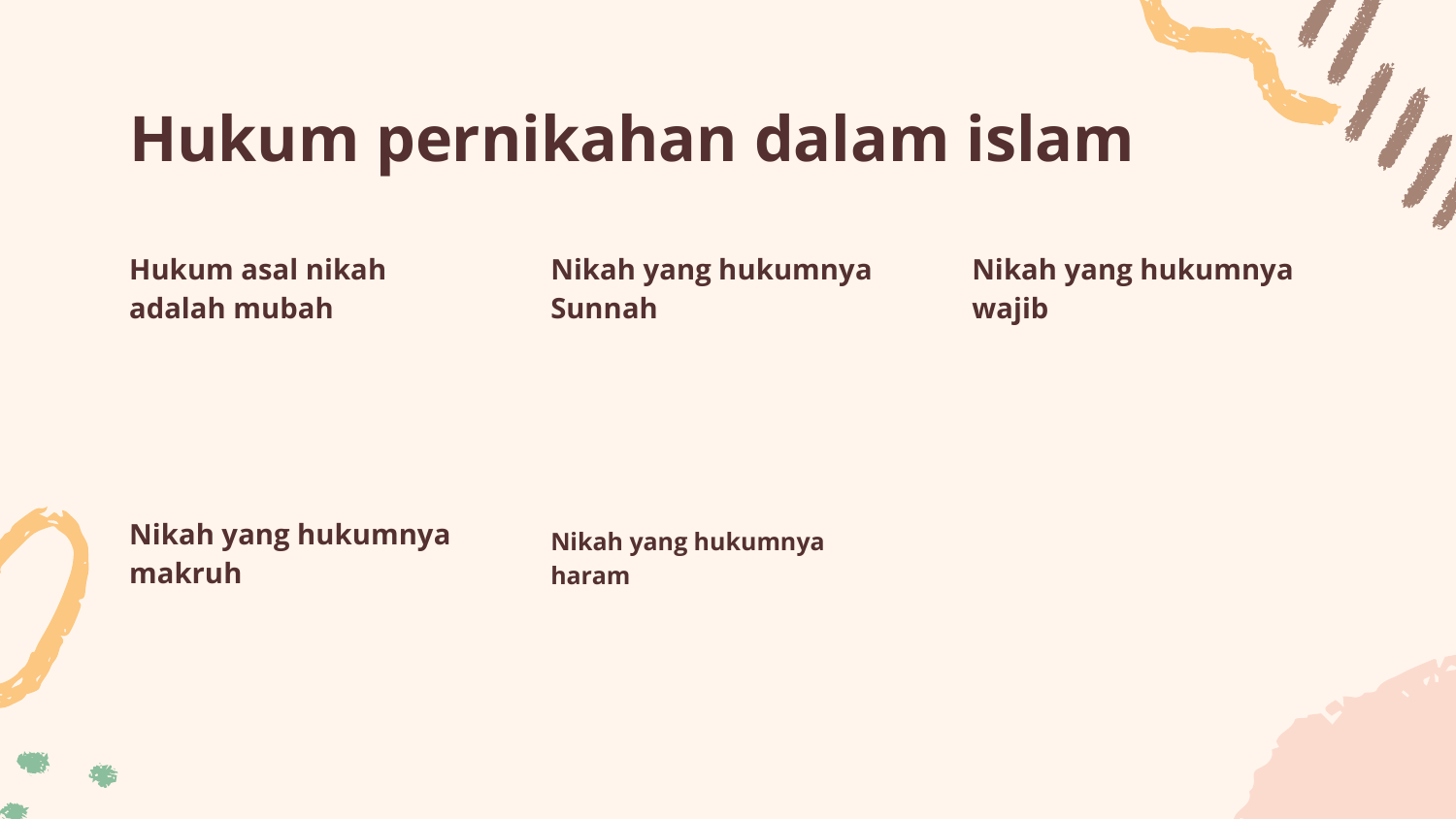

# Hukum pernikahan dalam islam
Hukum asal nikah adalah mubah
Nikah yang hukumnya Sunnah
Nikah yang hukumnya wajib

Nikah yang hukumnya makruh
Nikah yang hukumnya haram